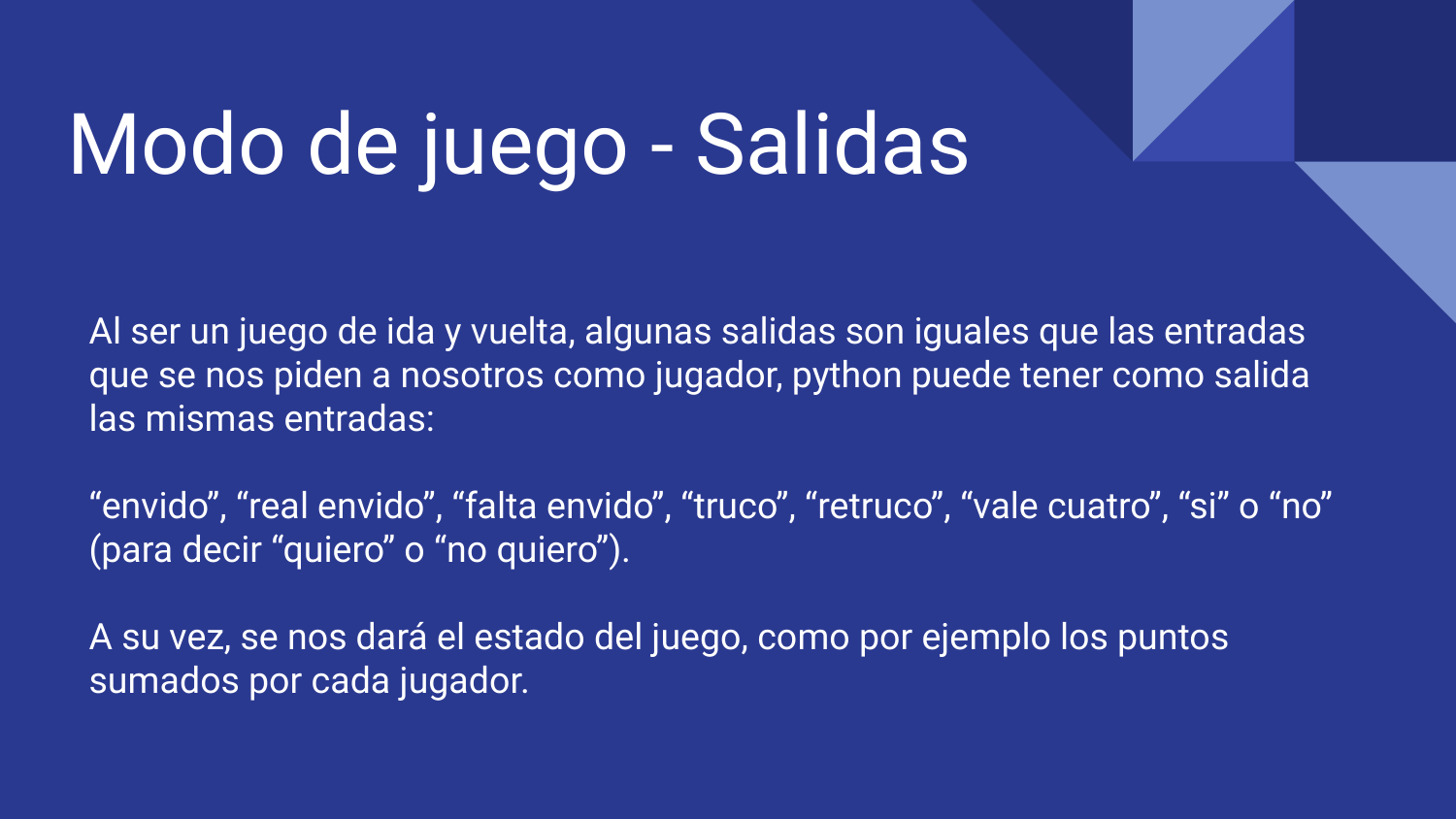

# Modo de juego - Salidas
Al ser un juego de ida y vuelta, algunas salidas son iguales que las entradas que se nos piden a nosotros como jugador, python puede tener como salida las mismas entradas:

“envido”, “real envido”, “falta envido”, “truco”, “retruco”, “vale cuatro”, “si” o “no” (para decir “quiero” o “no quiero”).

A su vez, se nos dará el estado del juego, como por ejemplo los puntos sumados por cada jugador.